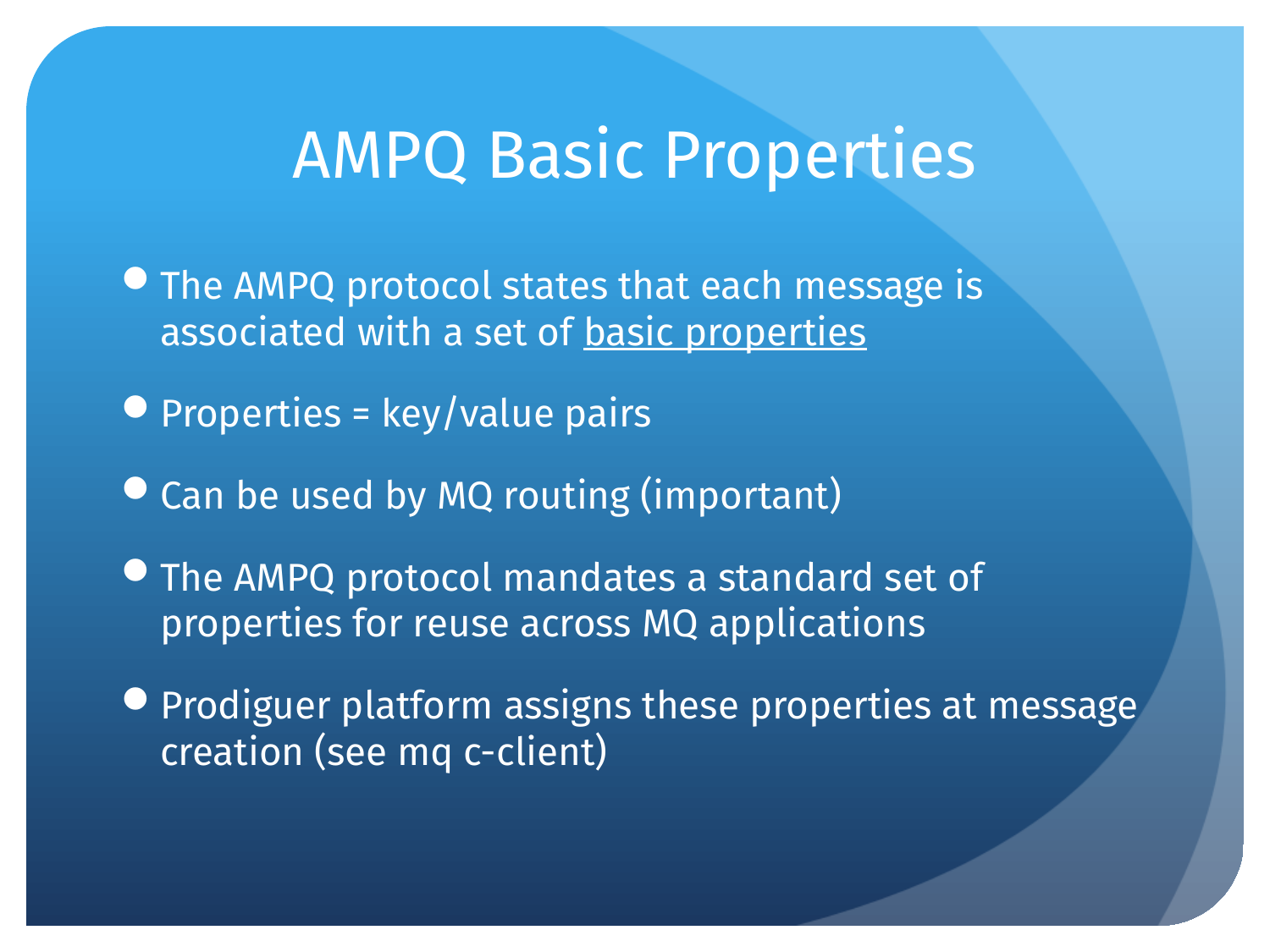

# AMPQ Basic Properties
The AMPQ protocol states that each message is associated with a set of basic properties
Properties = key/value pairs
Can be used by MQ routing (important)
The AMPQ protocol mandates a standard set of properties for reuse across MQ applications
Prodiguer platform assigns these properties at message creation (see mq c-client)